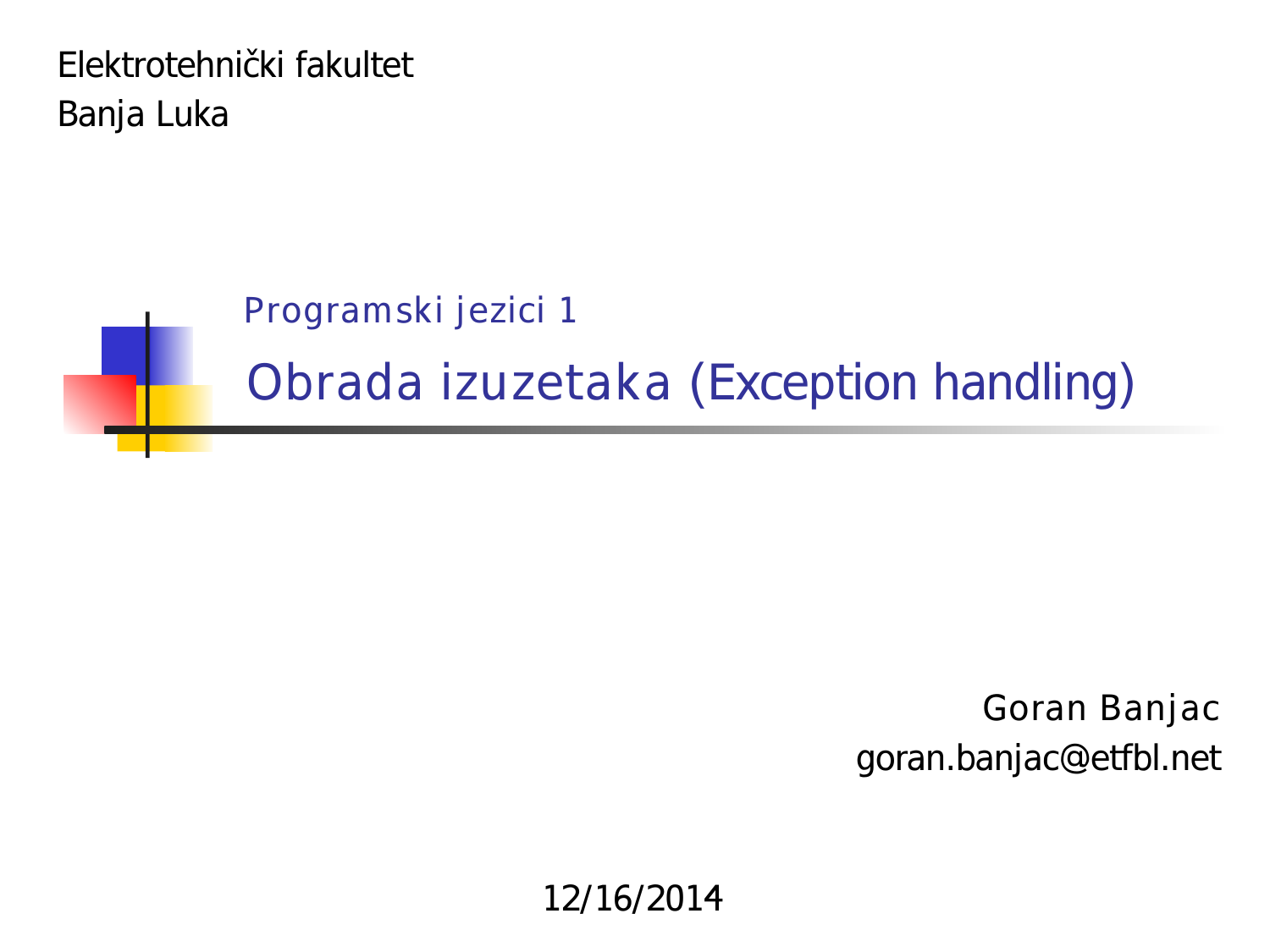

Elektrotehnički fakultet
Banja Luka

# Programski jezici 1
Obrada izuzetaka (Exception handling)
Goran Banjac
goran.banjac@etfbl.net
12/16/2014